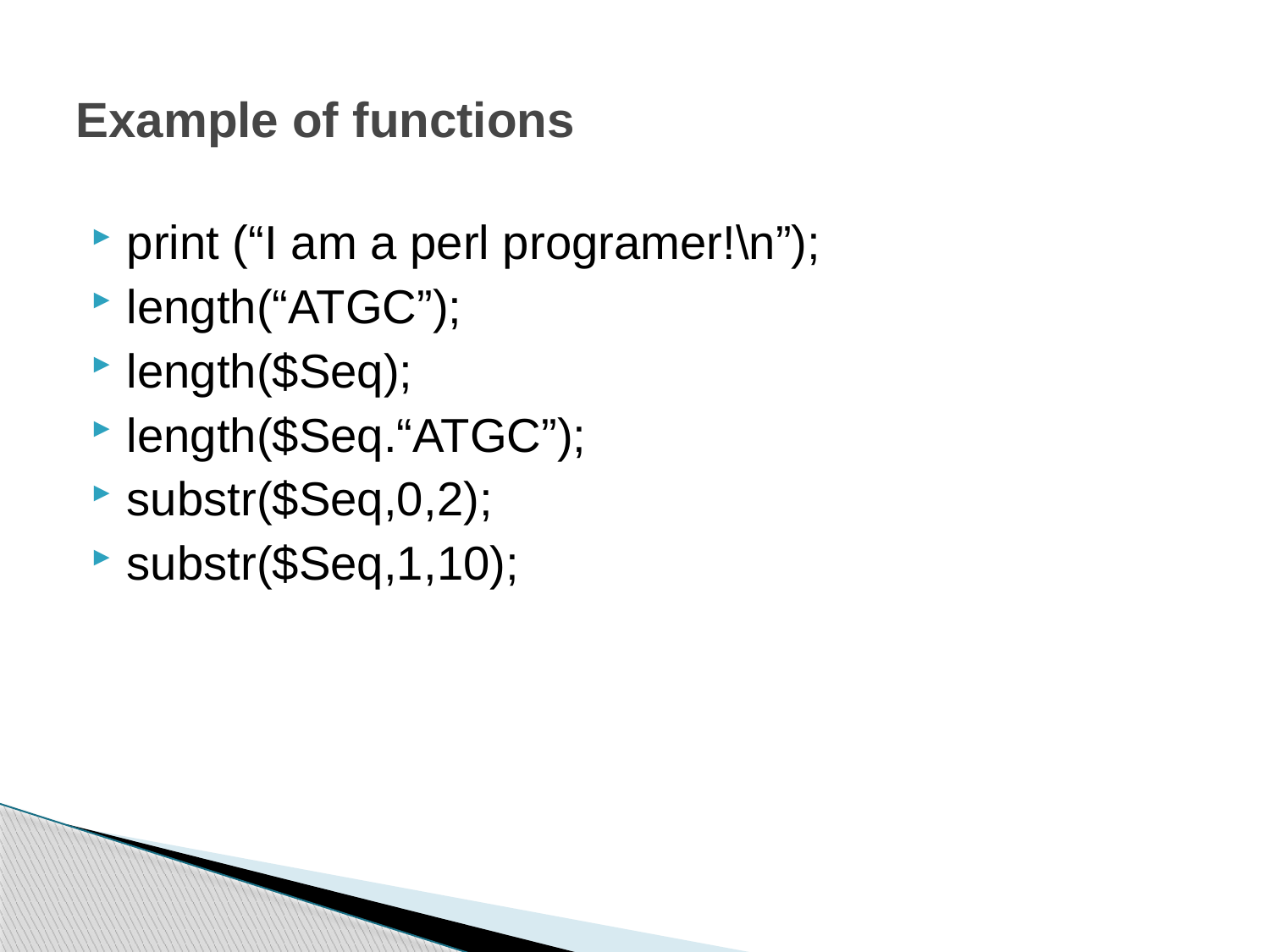

# Example of functions
print (“I am a perl programer!\n”);
length(“ATGC”);
length($Seq);
length($Seq.“ATGC”);
substr($Seq,0,2);
substr($Seq,1,10);